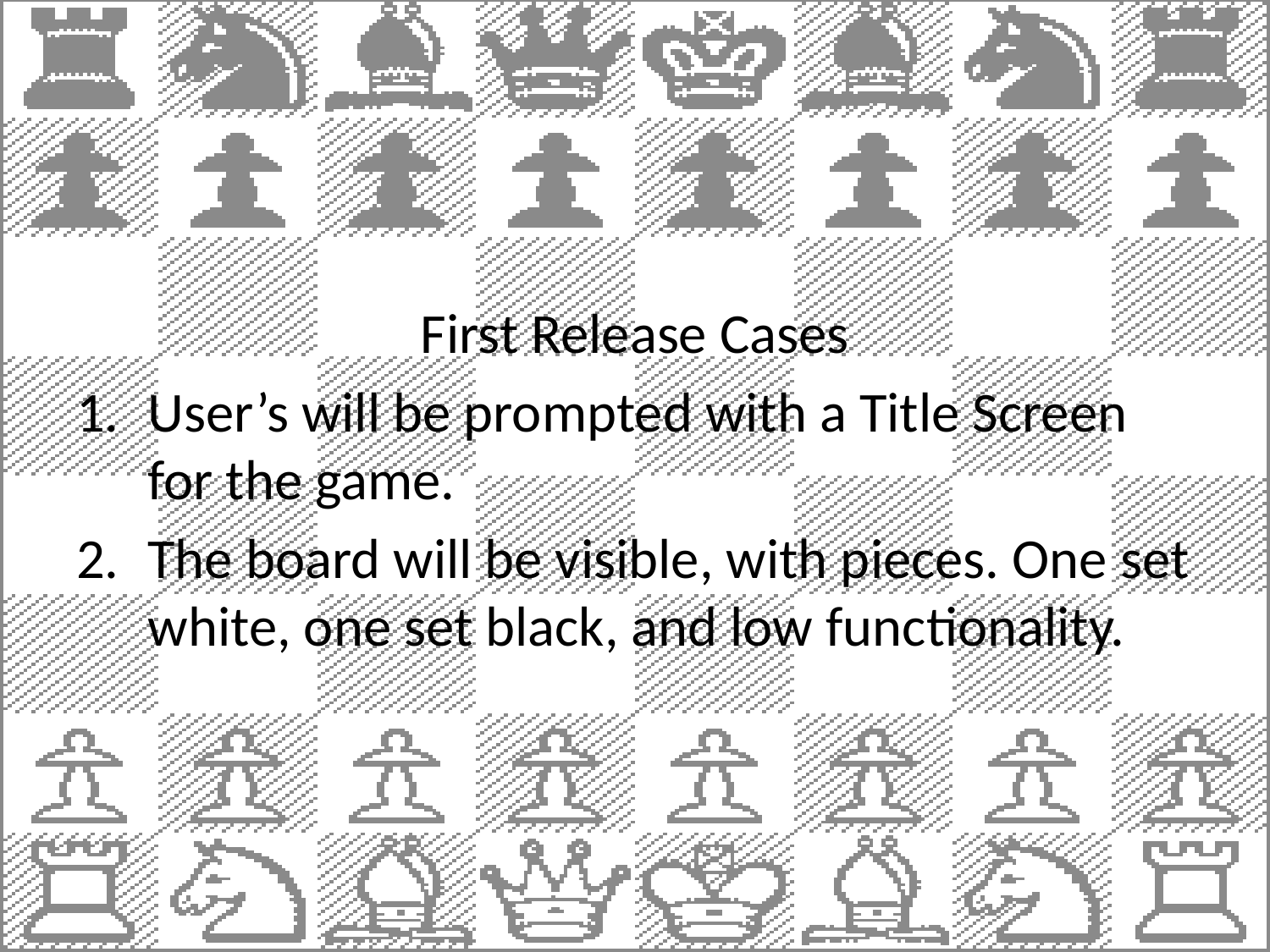

First Release Cases
User’s will be prompted with a Title Screen for the game.
The board will be visible, with pieces. One set white, one set black, and low functionality.